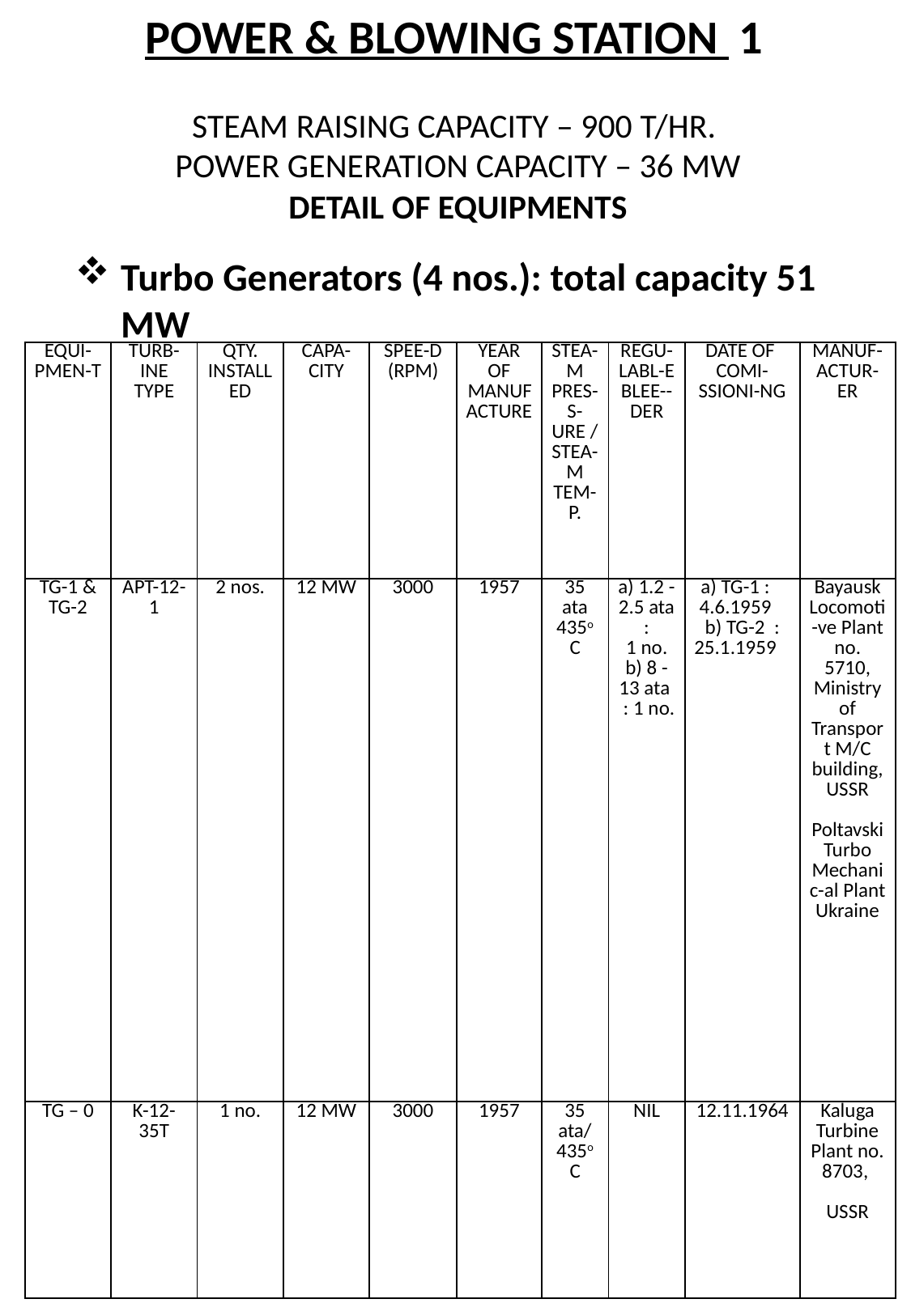

# POWER & BLOWING STATION  1   STEAM RAISING CAPACITY – 900 T/HR.  POWER GENERATION CAPACITY – 36 MW  DETAIL OF EQUIPMENTS
Turbo Generators (4 nos.): total capacity 51 MW
| EQUI-PMEN-T | TURB-INE TYPE | QTY. INSTALLED | CAPA-CITY | SPEE-D (RPM) | YEAR OF MANUFACTURE | STEA-M PRES-S-URE / STEA-M TEM-P. | REGU-LABL-E BLEE--DER | DATE OF COMI-SSIONI-NG | MANUF-ACTUR-ER |
| --- | --- | --- | --- | --- | --- | --- | --- | --- | --- |
| TG-1 & TG-2 | APT-12-1 | 2 nos. | 12 MW | 3000 | 1957 | 35 ata 435o C | a) 1.2 - 2.5 ata : 1 no. b) 8 - 13 ata : 1 no. | a) TG-1 : 4.6.1959 b) TG-2 : 25.1.1959 | Bayausk Locomoti-ve Plant no. 5710, Ministry of Transport M/C building, USSR   Poltavski Turbo Mechanic-al Plant Ukraine |
| TG – 0 | K-12-35T | 1 no. | 12 MW | 3000 | 1957 | 35 ata/ 435o C | NIL | 12.11.1964 | Kaluga Turbine Plant no. 8703,   USSR |